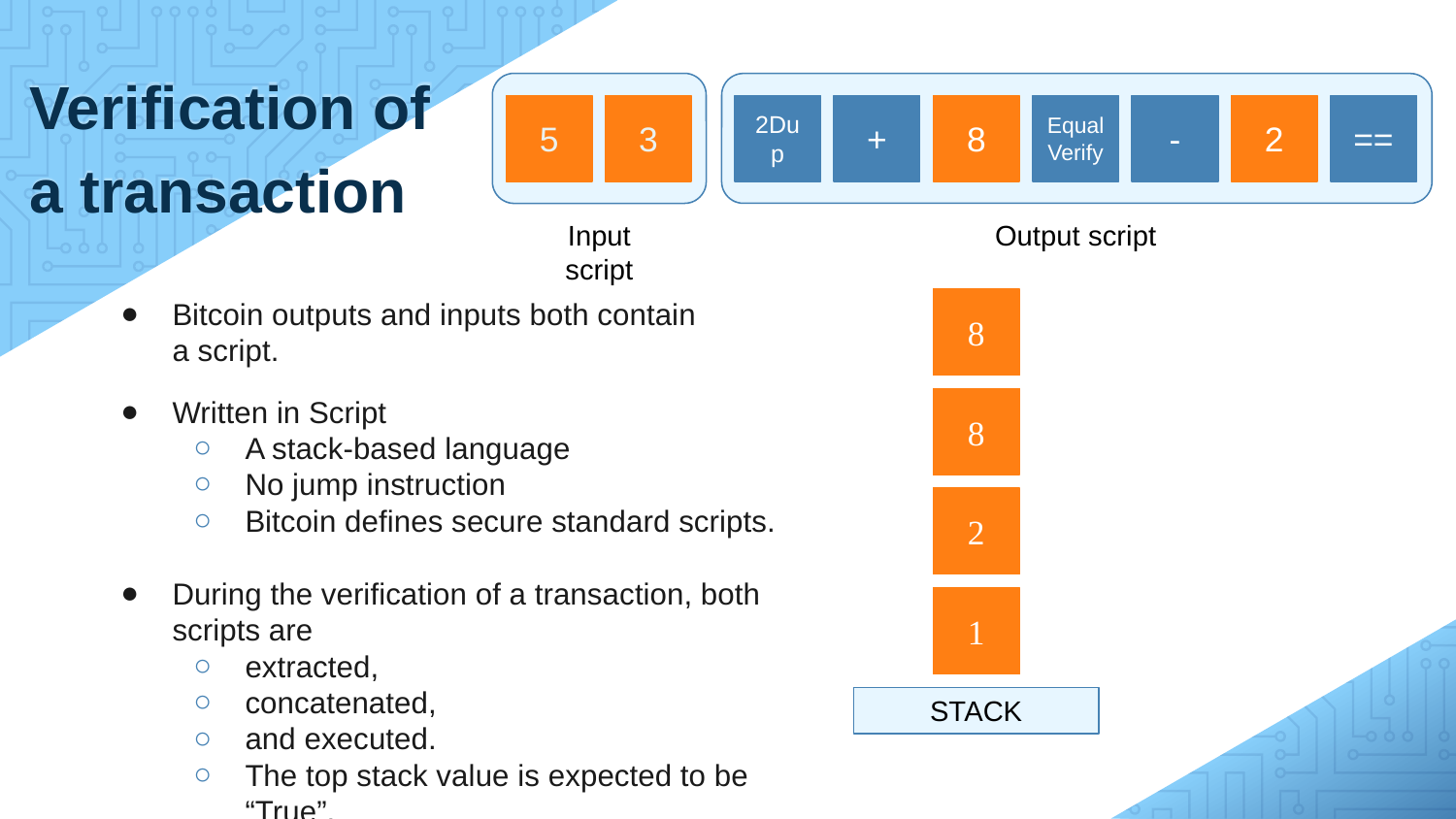

# Verification of a transaction

5
3
2Dup
+
8
Equal
Verify
-
2
==
Input script
Output script
Bitcoin outputs and inputs both contain a script.
3
8
Written in Script
A stack-based language
No jump instruction
Bitcoin defines secure standard scripts.

During the verification of a transaction, both scripts are
extracted,
concatenated,
and executed.
The top stack value is expected to be “True”.
5
8
3
2
5
2
1
STACK